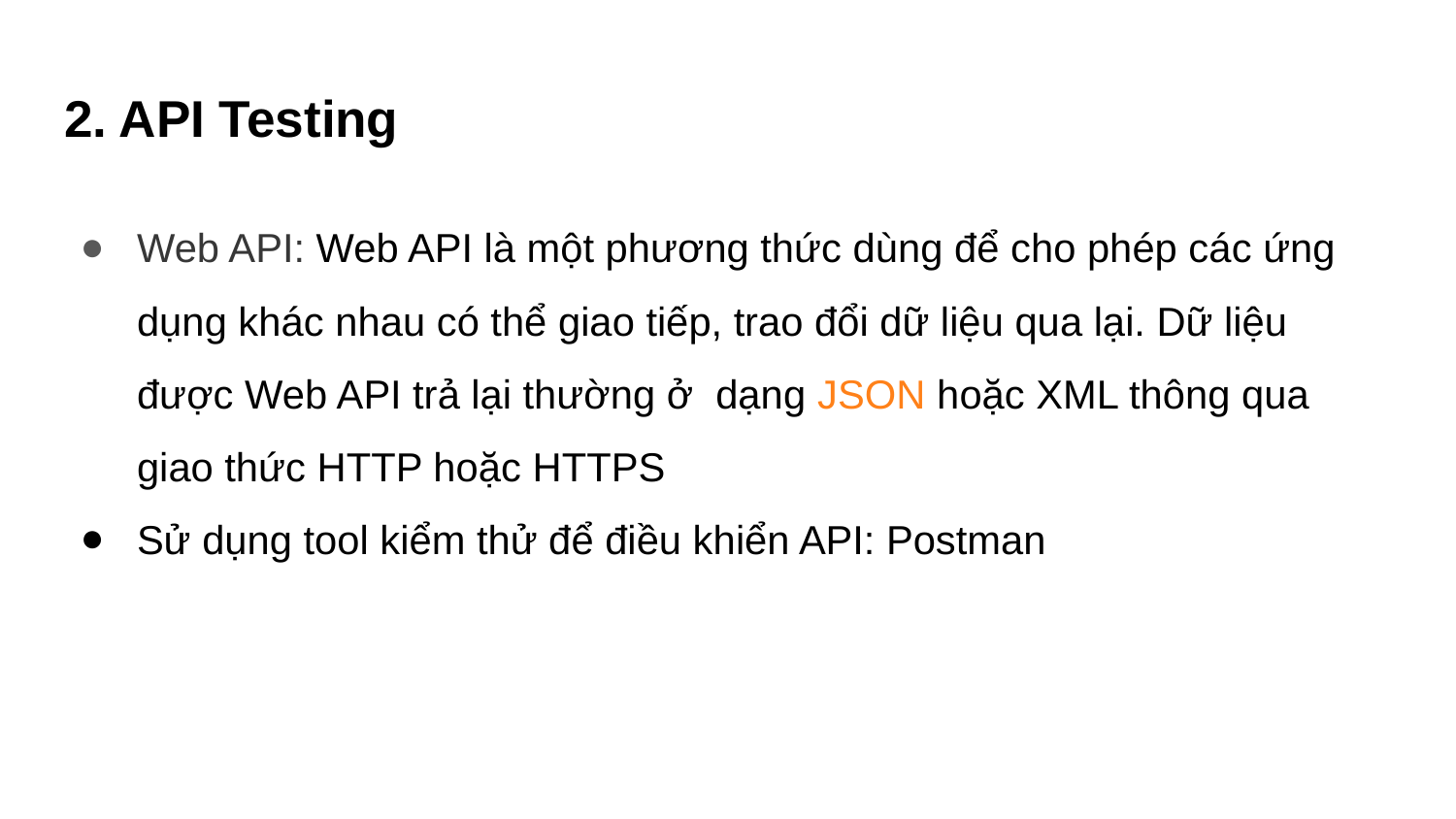

# 2. API Testing
Web API: Web API là một phương thức dùng để cho phép các ứng dụng khác nhau có thể giao tiếp, trao đổi dữ liệu qua lại. Dữ liệu được Web API trả lại thường ở  dạng JSON hoặc XML thông qua giao thức HTTP hoặc HTTPS
Sử dụng tool kiểm thử để điều khiển API: Postman